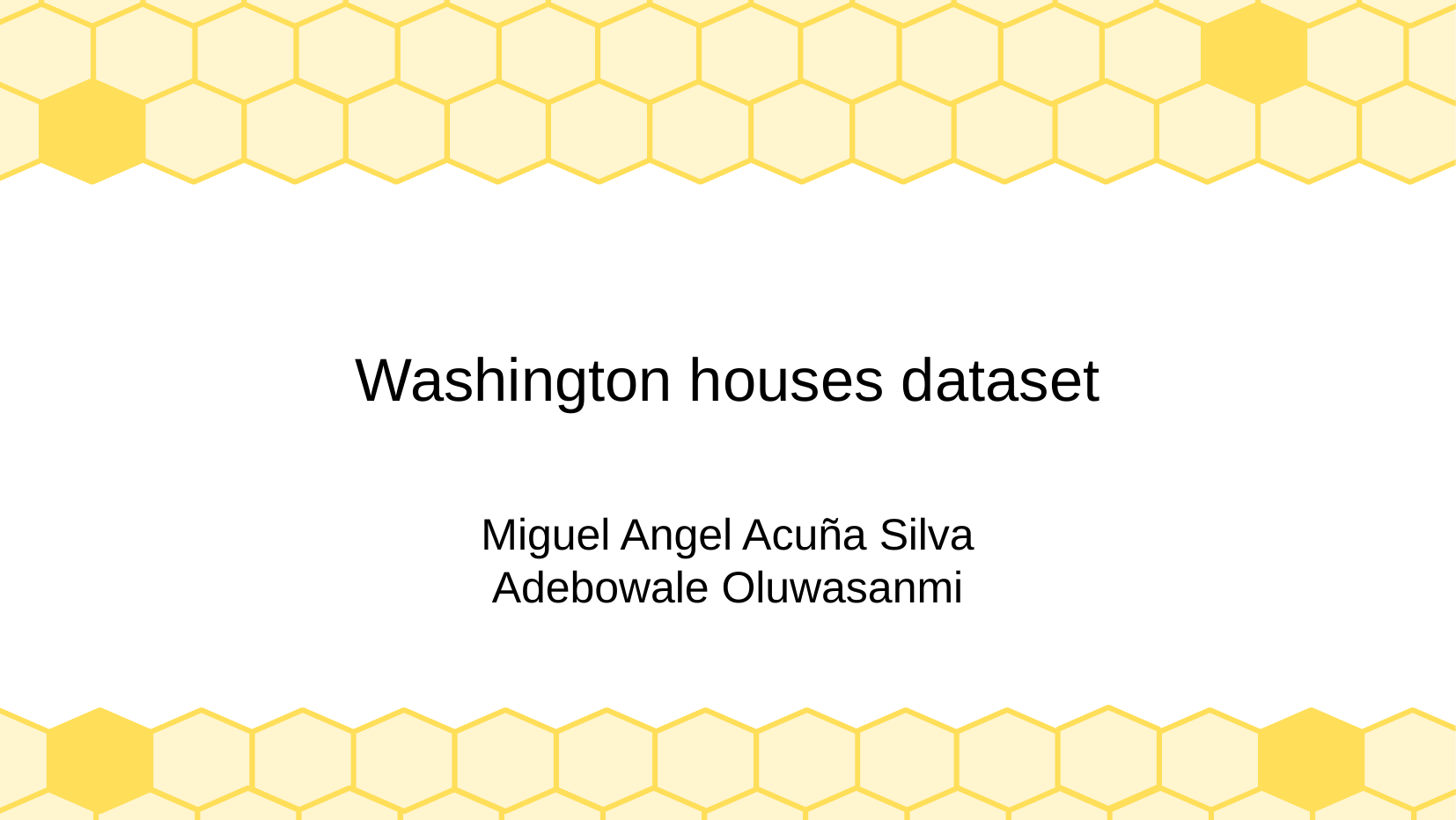

# Washington houses dataset
Miguel Angel Acuña Silva
Adebowale Oluwasanmi